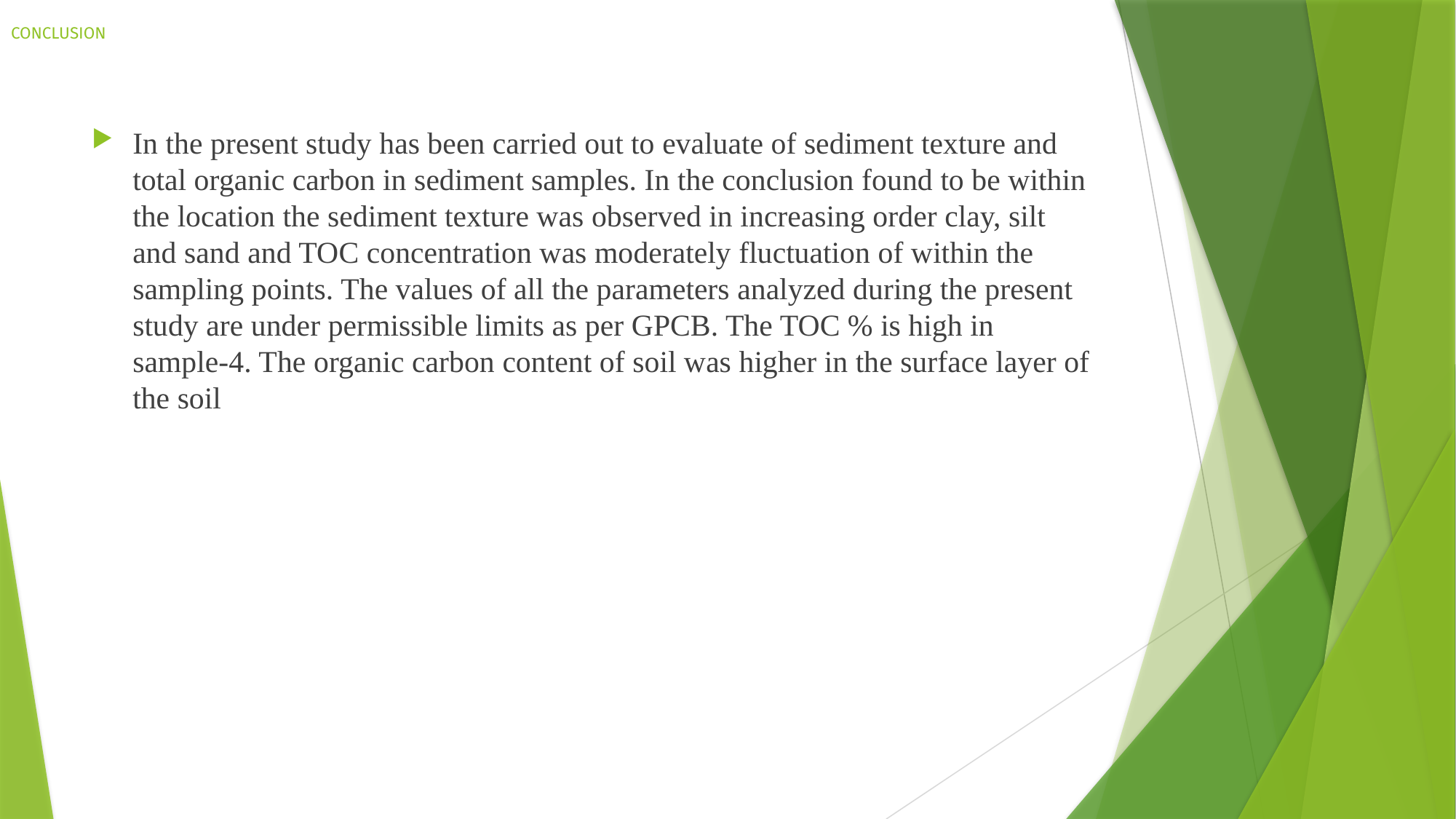

# CONCLUSION
In the present study has been carried out to evaluate of sediment texture and total organic carbon in sediment samples. In the conclusion found to be within the location the sediment texture was observed in increasing order clay, silt and sand and TOC concentration was moderately fluctuation of within the sampling points. The values of all the parameters analyzed during the present study are under permissible limits as per GPCB. The TOC % is high in sample-4. The organic carbon content of soil was higher in the surface layer of the soil